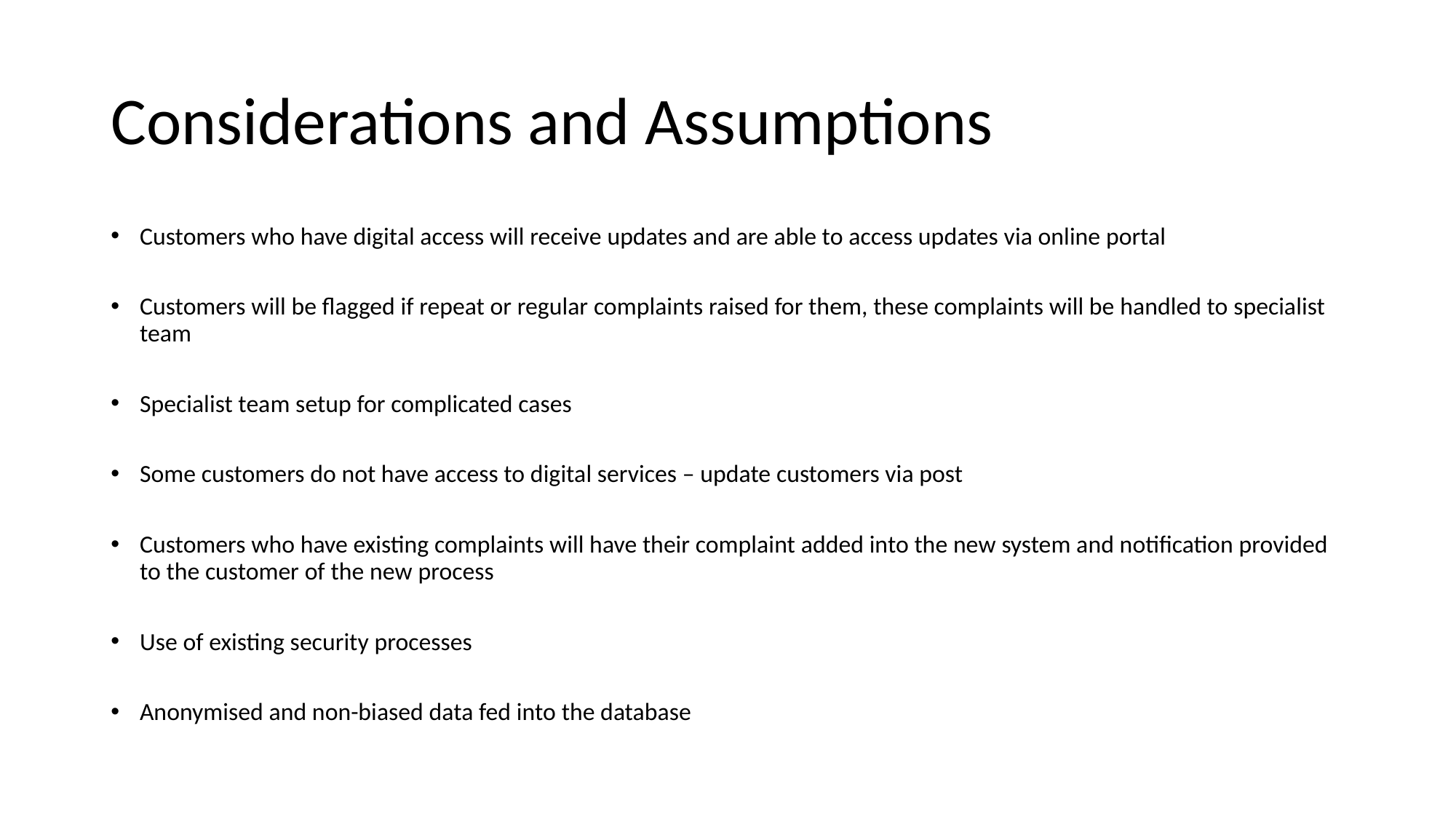

# Considerations and Assumptions
Customers who have digital access will receive updates and are able to access updates via online portal

Customers will be flagged if repeat or regular complaints raised for them, these complaints will be handled to specialist team

Specialist team setup for complicated cases

Some customers do not have access to digital services – update customers via post

Customers who have existing complaints will have their complaint added into the new system and notification provided to the customer of the new process

Use of existing security processes

Anonymised and non-biased data fed into the database